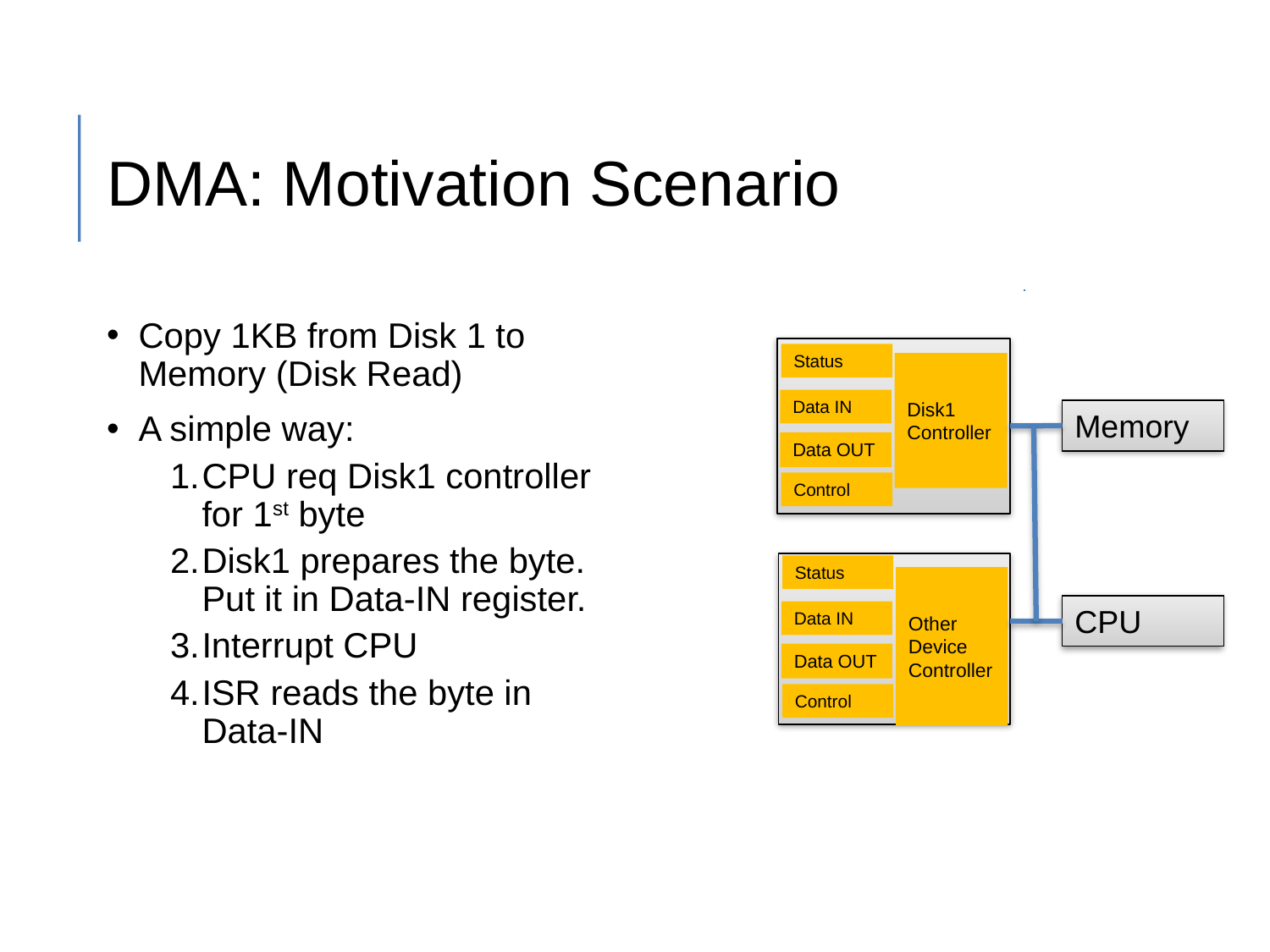

# DMA: Motivation Scenario
Copy 1KB from Disk 1 to Memory (Disk Read)
A simple way:
CPU req Disk1 controller for 1st byte
Disk1 prepares the byte. Put it in Data-IN register.
Interrupt CPU
ISR reads the byte in Data-IN

Status

Disk1 Controller

Data IN
Memory
Data OUT
Control

Status

Other Device Controller

CPU
Data IN
Data OUT
Control